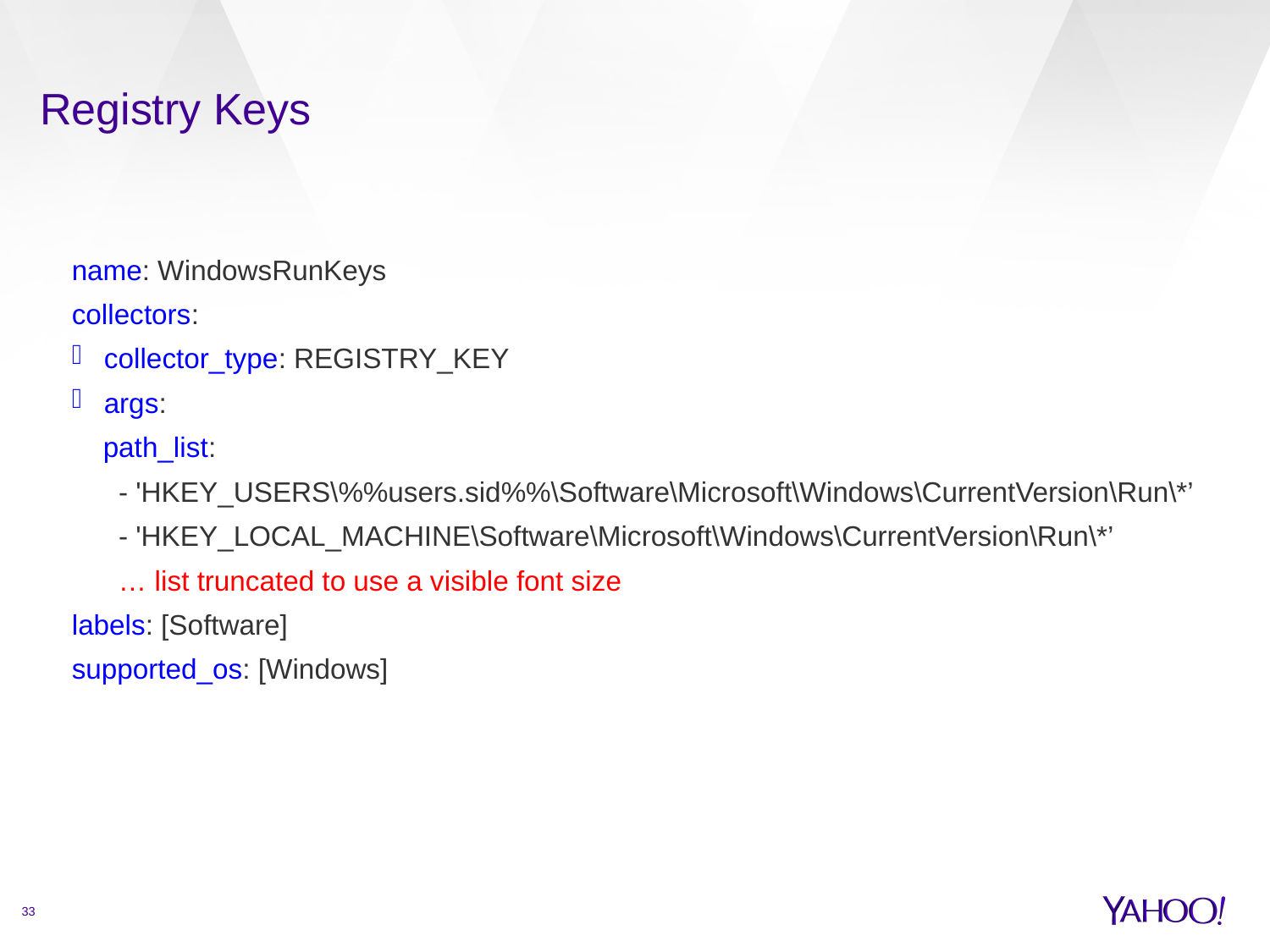

# Registry Keys
name: WindowsRunKeys
collectors:
collector_type: REGISTRY_KEY
args:
    path_list:
      - 'HKEY_USERS\%%users.sid%%\Software\Microsoft\Windows\CurrentVersion\Run\*’
      - 'HKEY_LOCAL_MACHINE\Software\Microsoft\Windows\CurrentVersion\Run\*’
      … list truncated to use a visible font size
labels: [Software]
supported_os: [Windows]

33